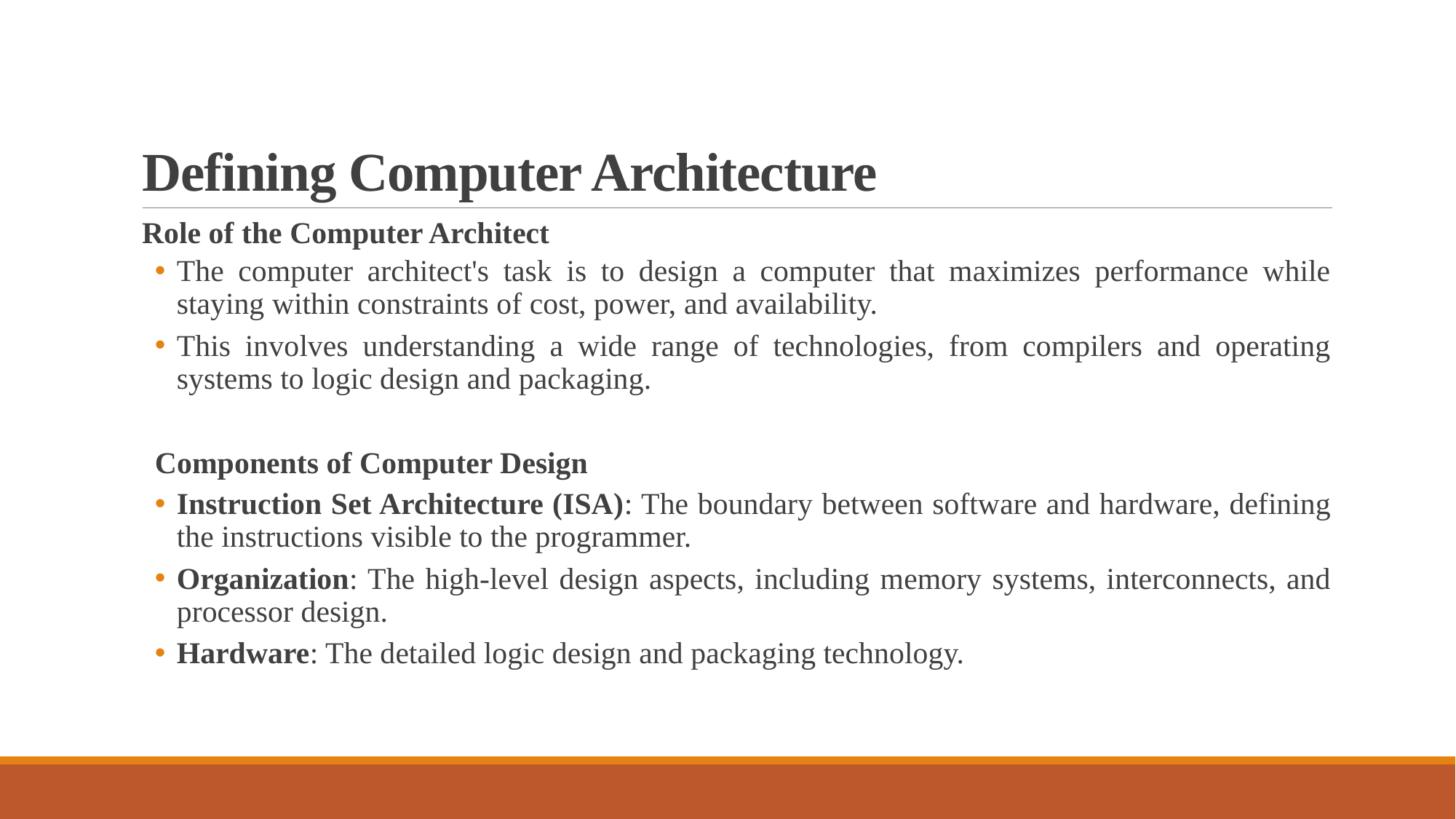

# Defining Computer Architecture
Role of the Computer Architect
The computer architect's task is to design a computer that maximizes performance while staying within constraints of cost, power, and availability.
This involves understanding a wide range of technologies, from compilers and operating systems to logic design and packaging.

Components of Computer Design
Instruction Set Architecture (ISA): The boundary between software and hardware, defining the instructions visible to the programmer.
Organization: The high-level design aspects, including memory systems, interconnects, and processor design.
Hardware: The detailed logic design and packaging technology.